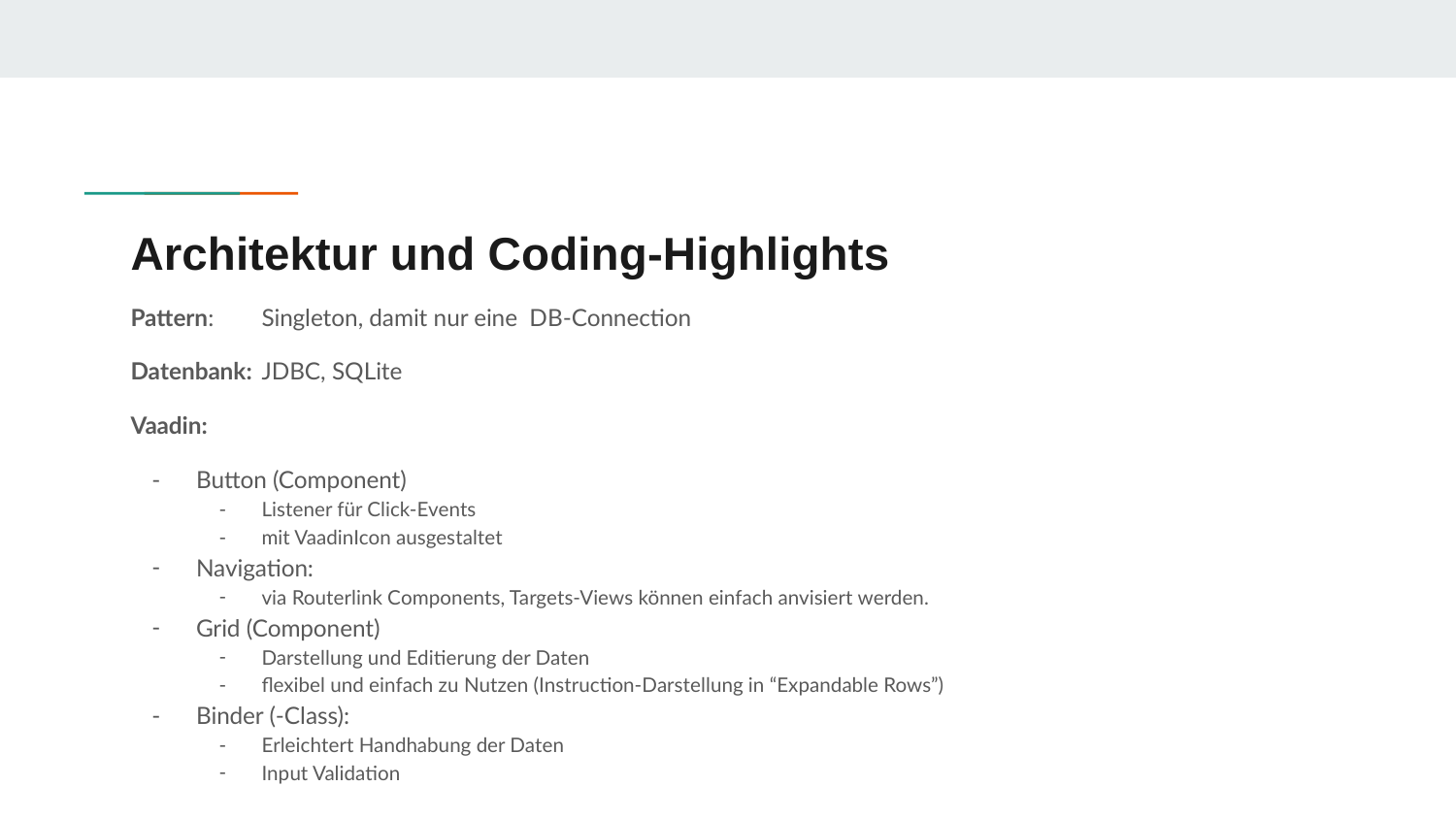

# Architektur und Coding-Highlights
Pattern: 	Singleton, damit nur eine  DB-Connection
Datenbank: 	JDBC, SQLite
Vaadin:
Button (Component)
Listener für Click-Events
mit VaadinIcon ausgestaltet
Navigation:
via Routerlink Components, Targets-Views können einfach anvisiert werden.
Grid (Component)
Darstellung und Editierung der Daten
flexibel und einfach zu Nutzen (Instruction-Darstellung in “Expandable Rows”)
Binder (-Class):
Erleichtert Handhabung der Daten
Input Validation